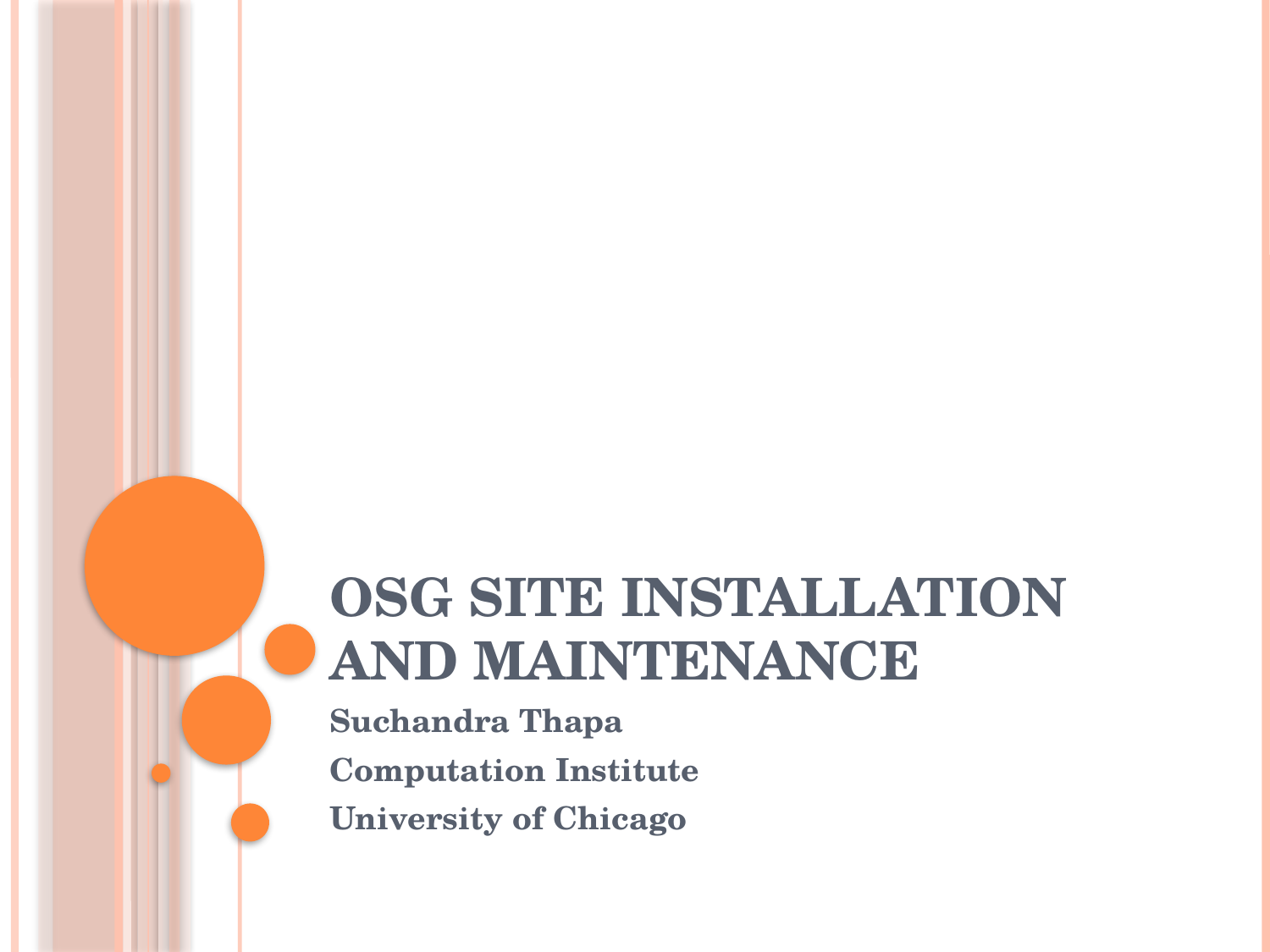

# OSG Site installation and Maintenance
Suchandra Thapa
Computation Institute
University of Chicago